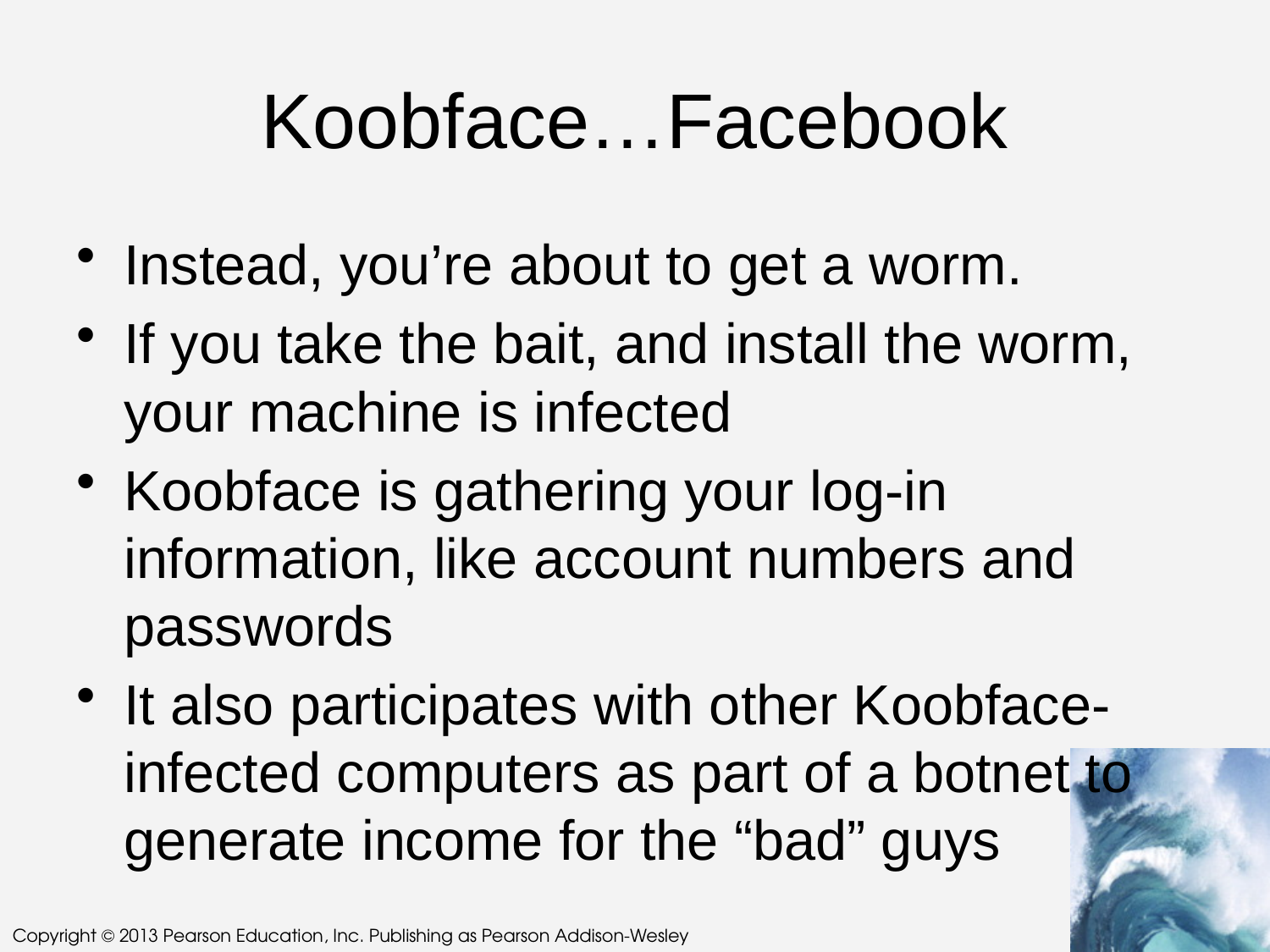

# Koobface…Facebook
Instead, you’re about to get a worm.
If you take the bait, and install the worm, your machine is infected
Koobface is gathering your log-in information, like account numbers and passwords
It also participates with other Koobface-infected computers as part of a botnet to generate income for the “bad” guys